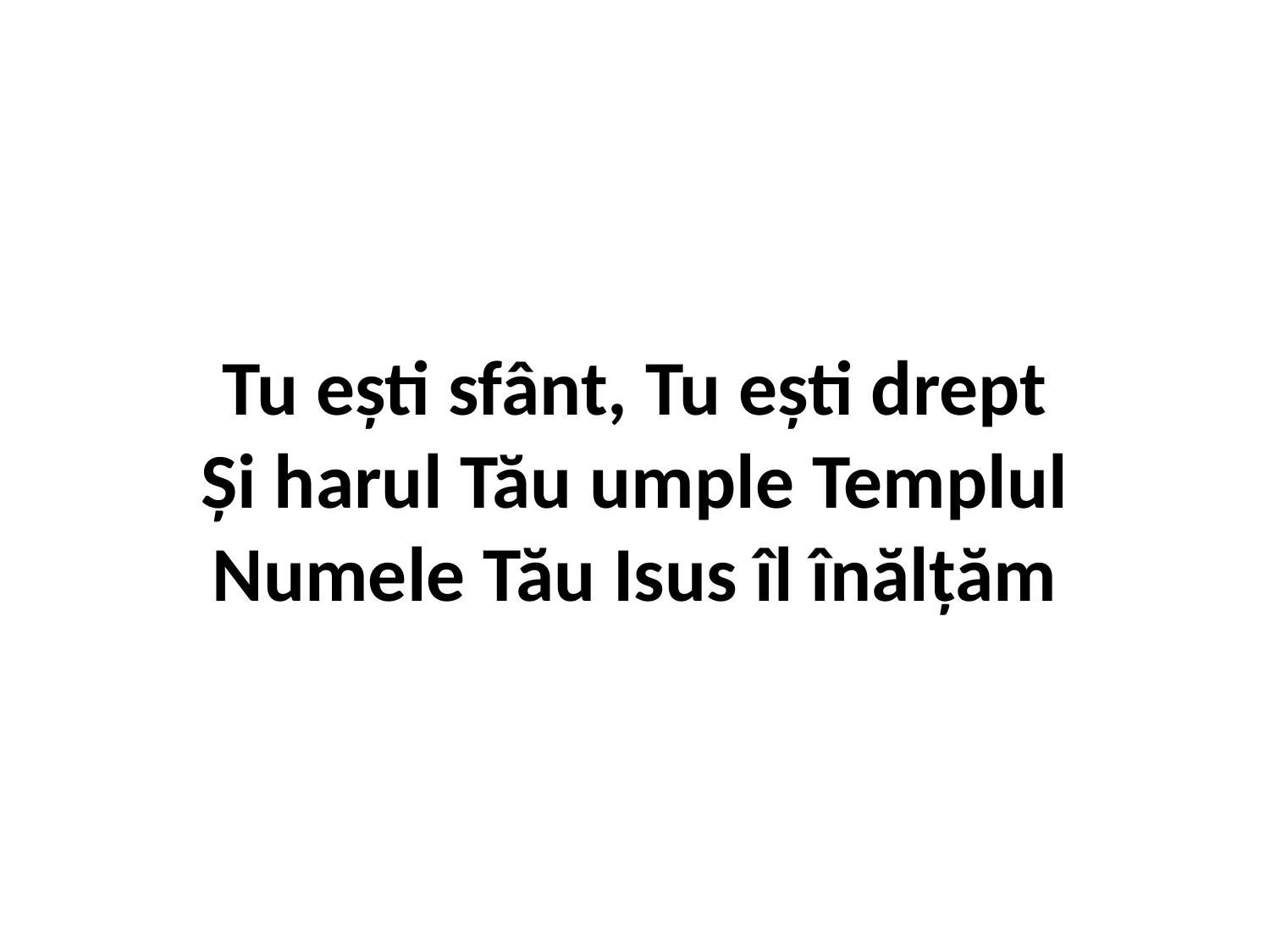

# Tu eşti sfânt, Tu eşti drept Şi harul Tău umple Templul Numele Tău Isus îl înălţăm